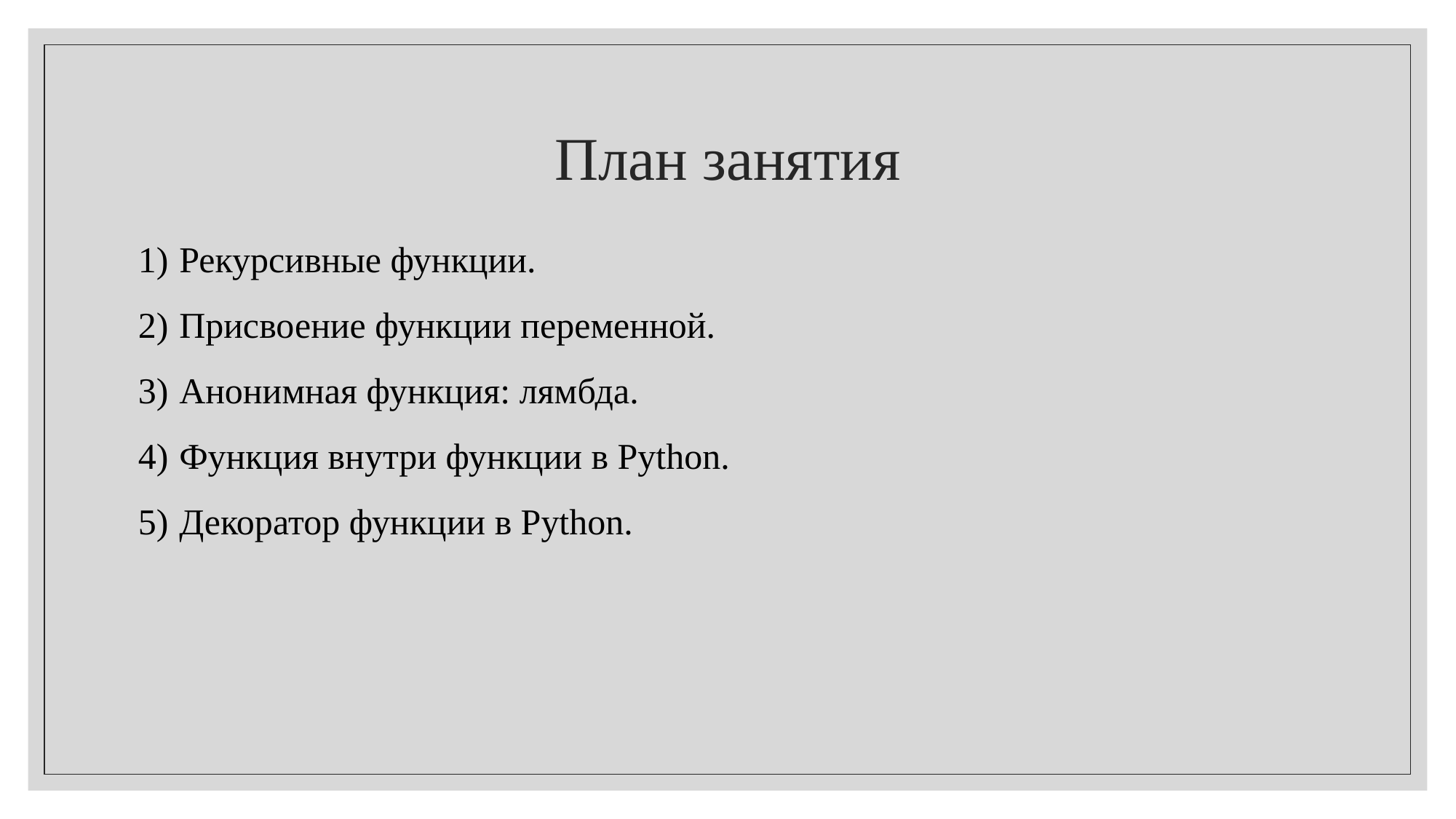

# План занятия
Рекурсивные функции.
Присвоение функции переменной.
Анонимная функция: лямбда.
Функция внутри функции в Python.
Декоратор функции в Python.